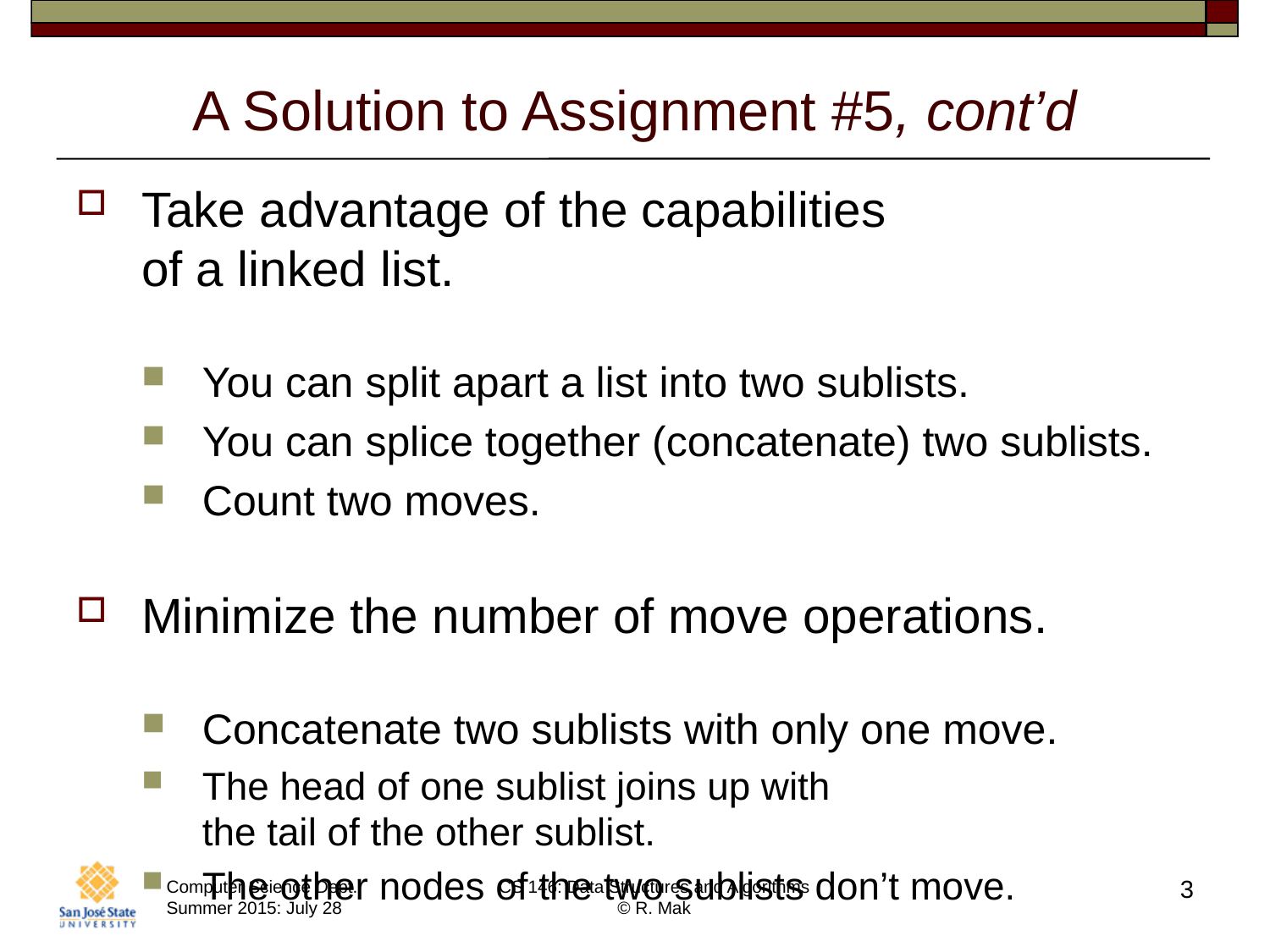

# A Solution to Assignment #5, cont’d
Take advantage of the capabilities
of a linked list.

You can split apart a list into two sublists.
You can splice together (concatenate) two sublists.
Count two moves.

Minimize the number of move operations.

Concatenate two sublists with only one move.
The head of one sublist joins up with
the tail of the other sublist.
The other nodes of the two sublists don’t move.
3